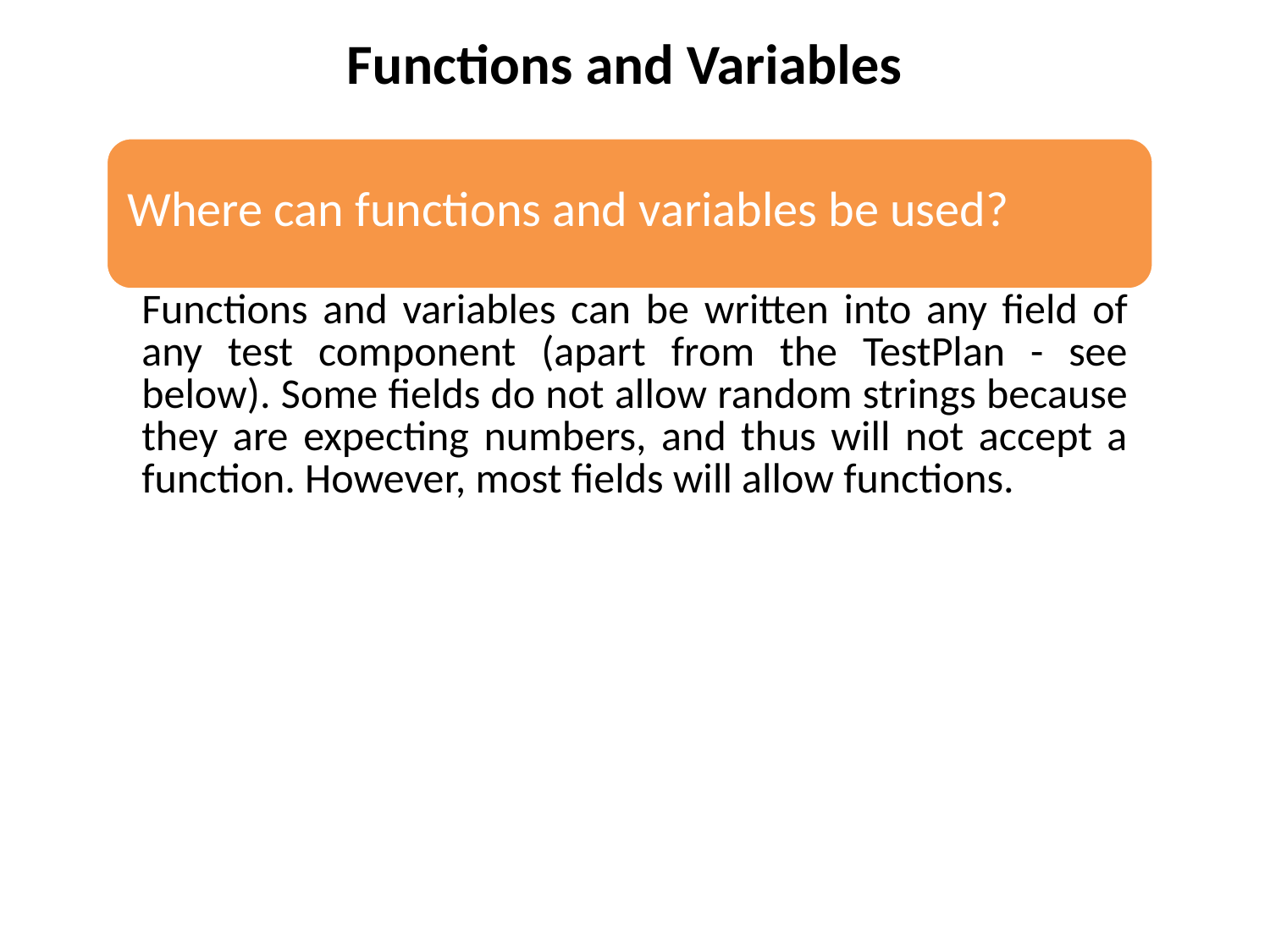

Functions and Variables

Where can functions and variables be used?
Functions and variables can be written into any field of any test component (apart from the TestPlan - see below). Some fields do not allow random strings because they are expecting numbers, and thus will not accept a function. However, most fields will allow functions.